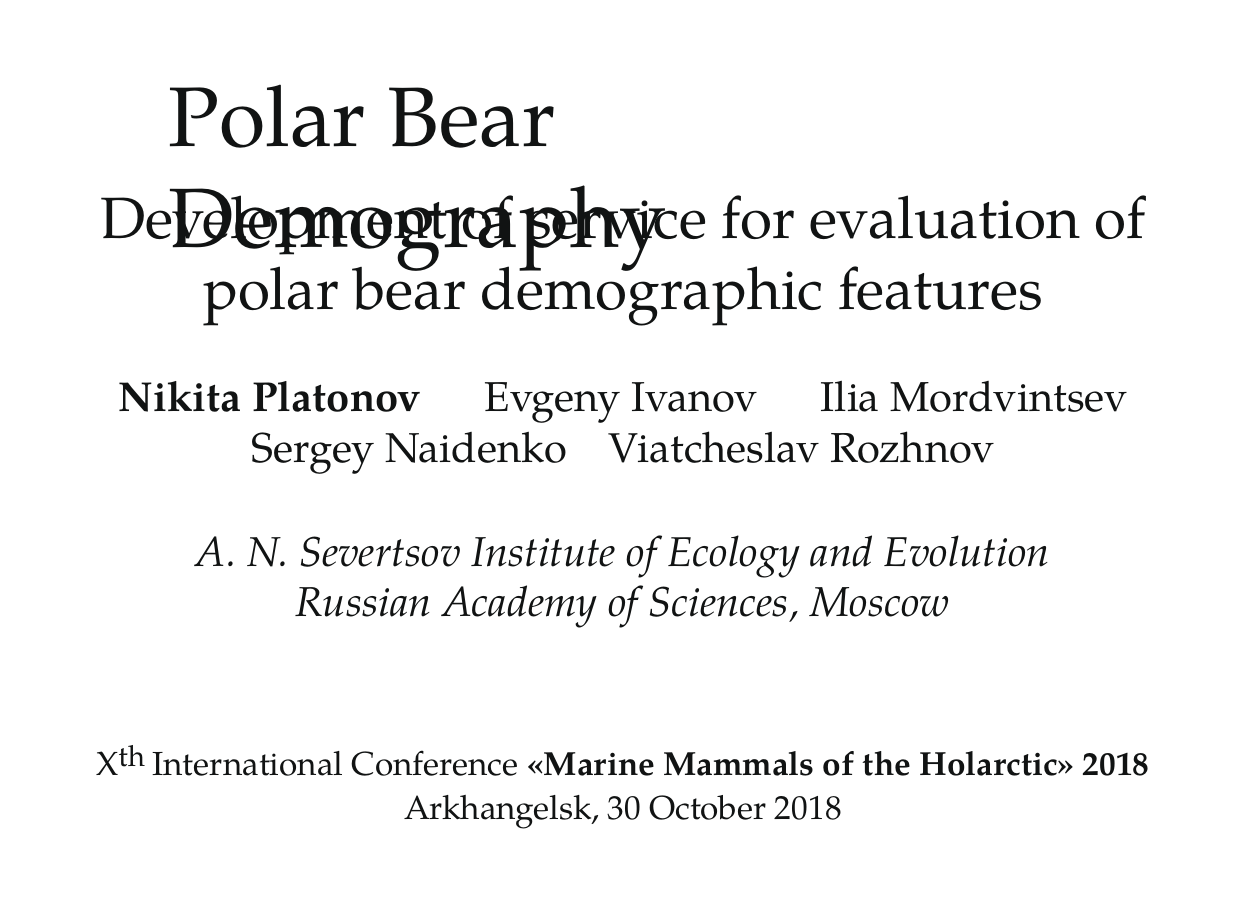

Polar Bear Demography
Development of service for evaluation of polar bear demographic features
Nikita Platonov      Evgeny Ivanov      Ilia Mordvintsev
Sergey Naidenko    Viatcheslav Rozhnov

A. N. Severtsov Institute of Ecology and Evolution
Russian Academy of Sciences, Moscow

Xth International Conference «Marine Mammals of the Holarctic» 2018
Arkhangelsk, 30 October 2018